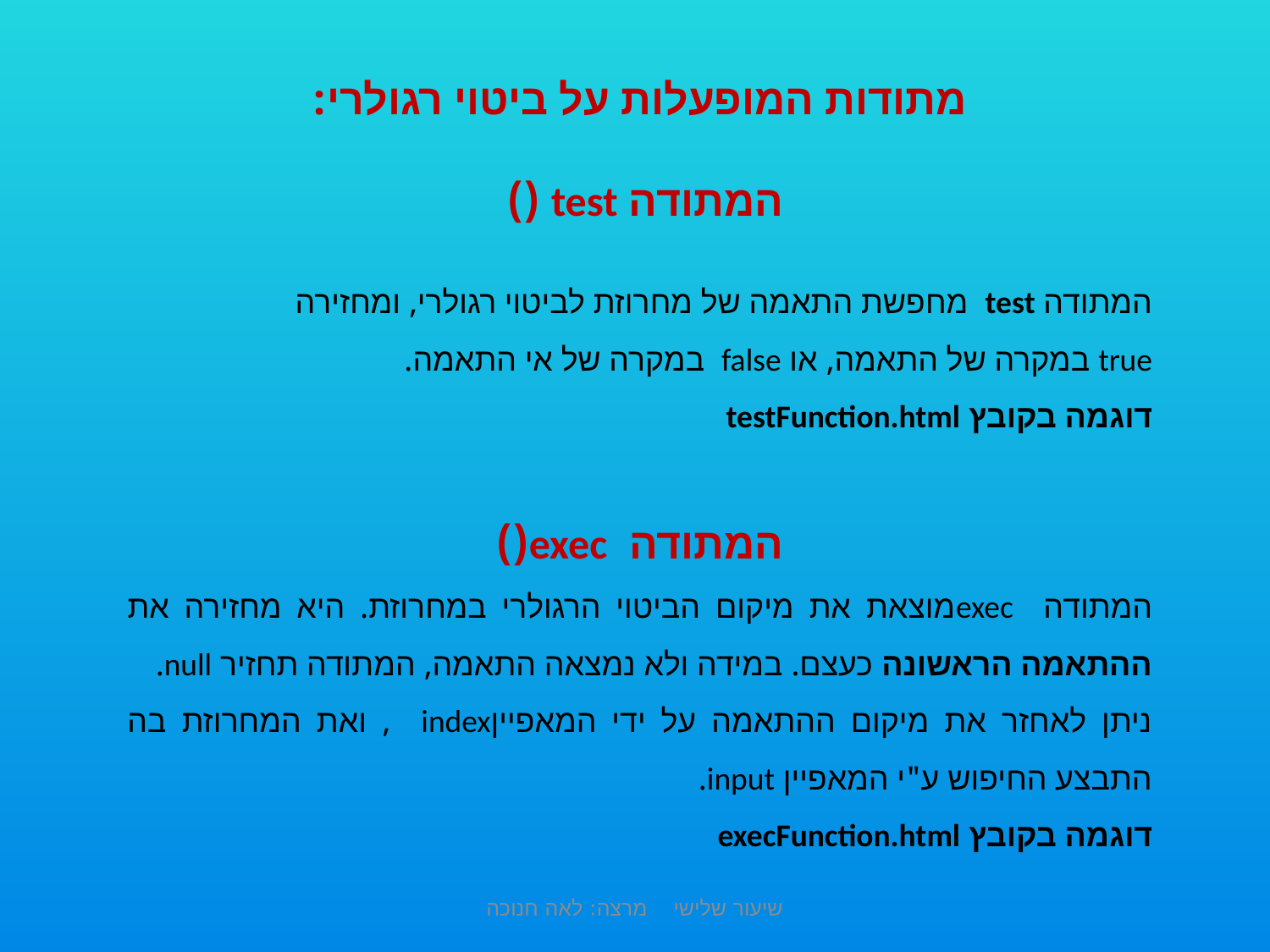

מתודות המופעלות על ביטוי רגולרי:

המתודה test ()

המתודה test  מחפשת התאמה של מחרוזת לביטוי רגולרי, ומחזירה  true במקרה של התאמה, או false  במקרה של אי התאמה.
דוגמה בקובץ testFunction.html

המתודה  exec()
המתודה  execמוצאת את מיקום הביטוי הרגולרי במחרוזת. היא מחזירה את ההתאמה הראשונה כעצם. במידה ולא נמצאה התאמה, המתודה תחזיר null.
ניתן לאחזר את מיקום ההתאמה על ידי המאפייןindex  , ואת המחרוזת בה התבצע החיפוש ע"י המאפיין input.
דוגמה בקובץ execFunction.html
שיעור שלישי    מרצה: לאה חנוכה